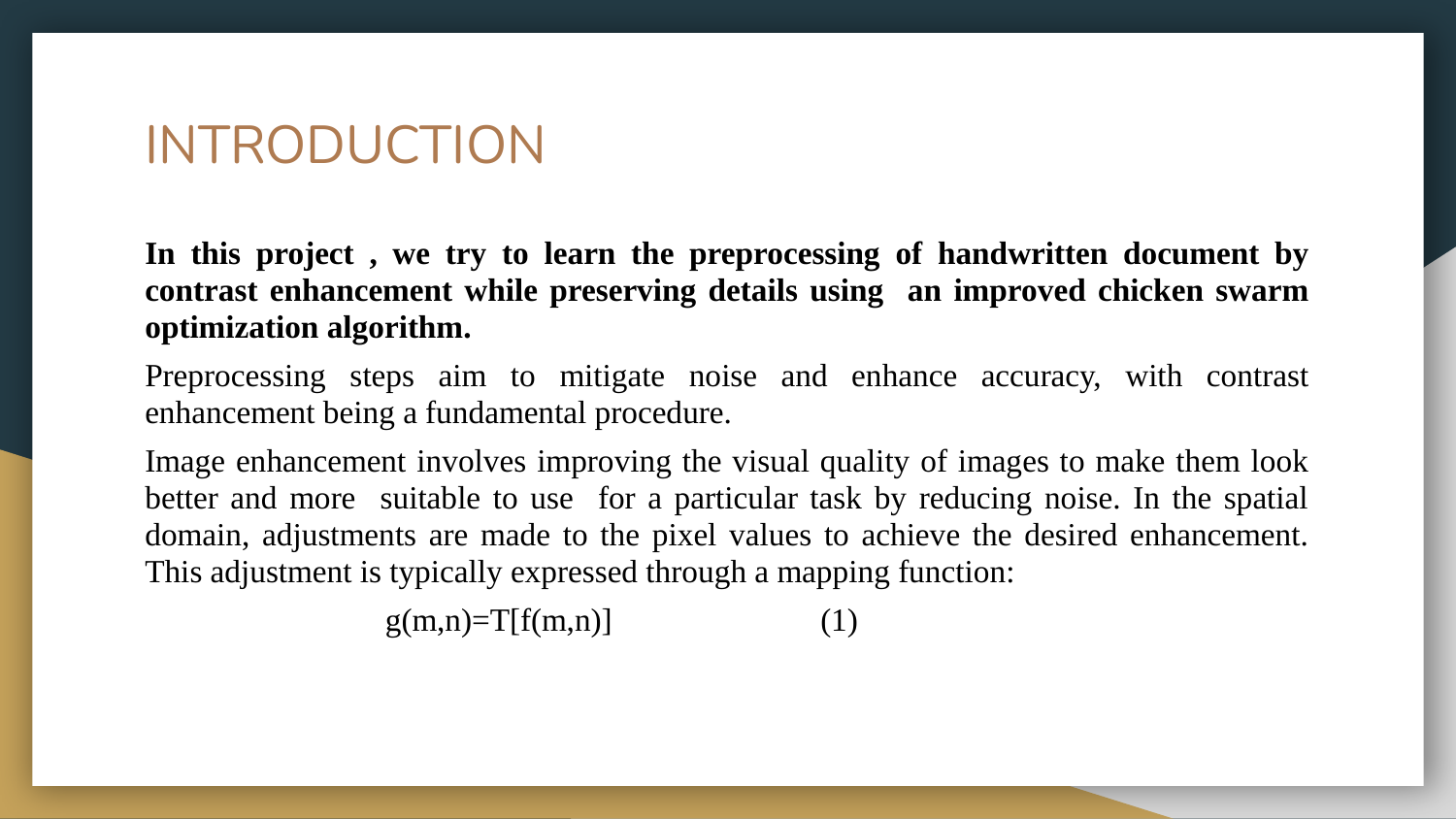

# INTRODUCTION
In this project , we try to learn the preprocessing of handwritten document by contrast enhancement while preserving details using  an improved chicken swarm optimization algorithm.
Preprocessing steps aim to mitigate noise and enhance accuracy, with contrast enhancement being a fundamental procedure.
Image enhancement involves improving the visual quality of images to make them look better and more  suitable to use  for a particular task by reducing noise. In the spatial domain, adjustments are made to the pixel values to achieve the desired enhancement. This adjustment is typically expressed through a mapping function:
                              g(m,n)=T[f(m,n)]                          (1)